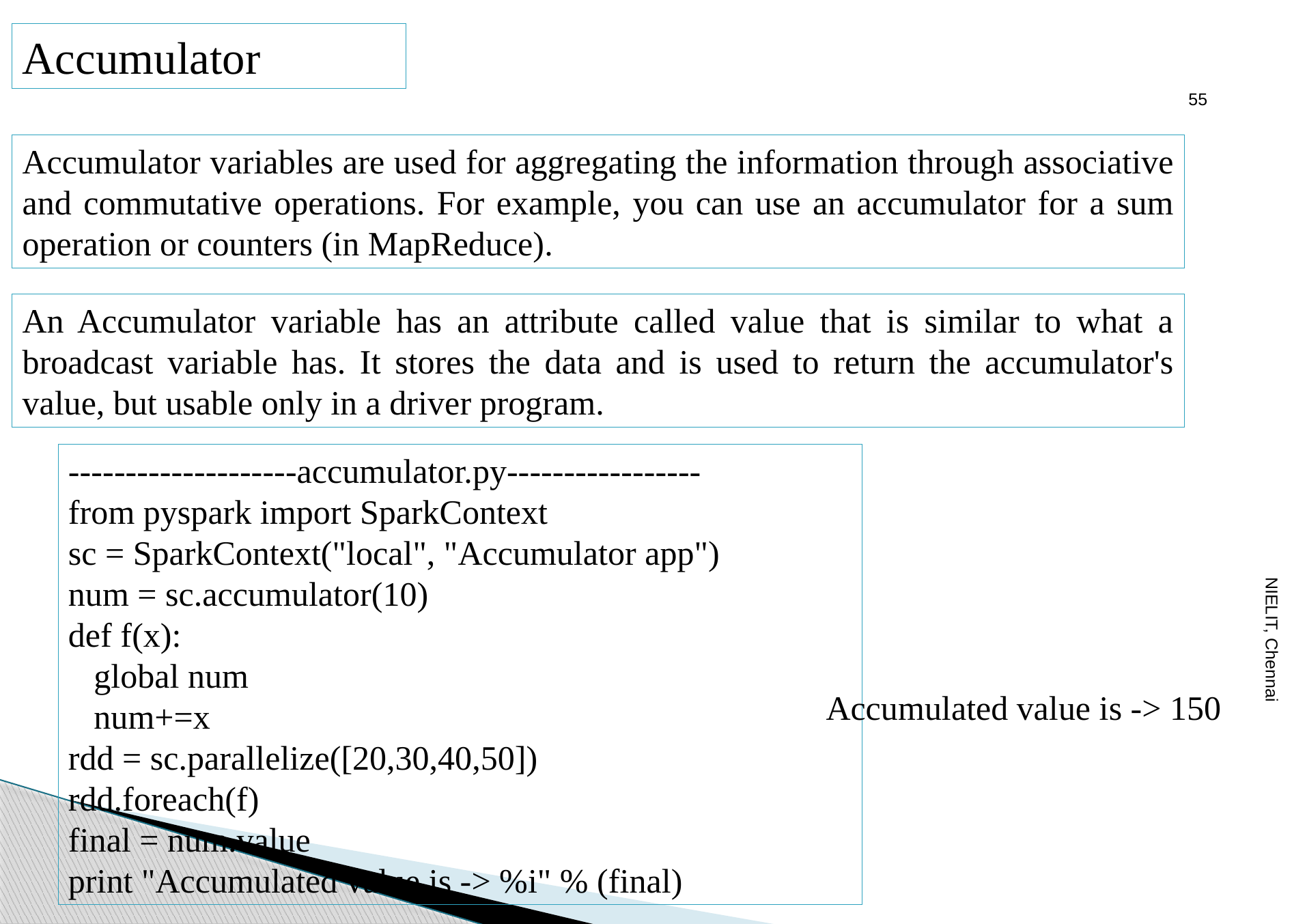

55
Accumulator
Accumulator variables are used for aggregating the information through associative and commutative operations. For example, you can use an accumulator for a sum operation or counters (in MapReduce).
An Accumulator variable has an attribute called value that is similar to what a broadcast variable has. It stores the data and is used to return the accumulator's value, but usable only in a driver program.
NIELIT, Chennai
--------------------accumulator.py-----------------
from pyspark import SparkContext
sc = SparkContext("local", "Accumulator app")
num = sc.accumulator(10)
def f(x):
   global num
   num+=x
rdd = sc.parallelize([20,30,40,50])
rdd.foreach(f)
final = num.value
print "Accumulated value is -> %i" % (final)
Accumulated value is -> 150